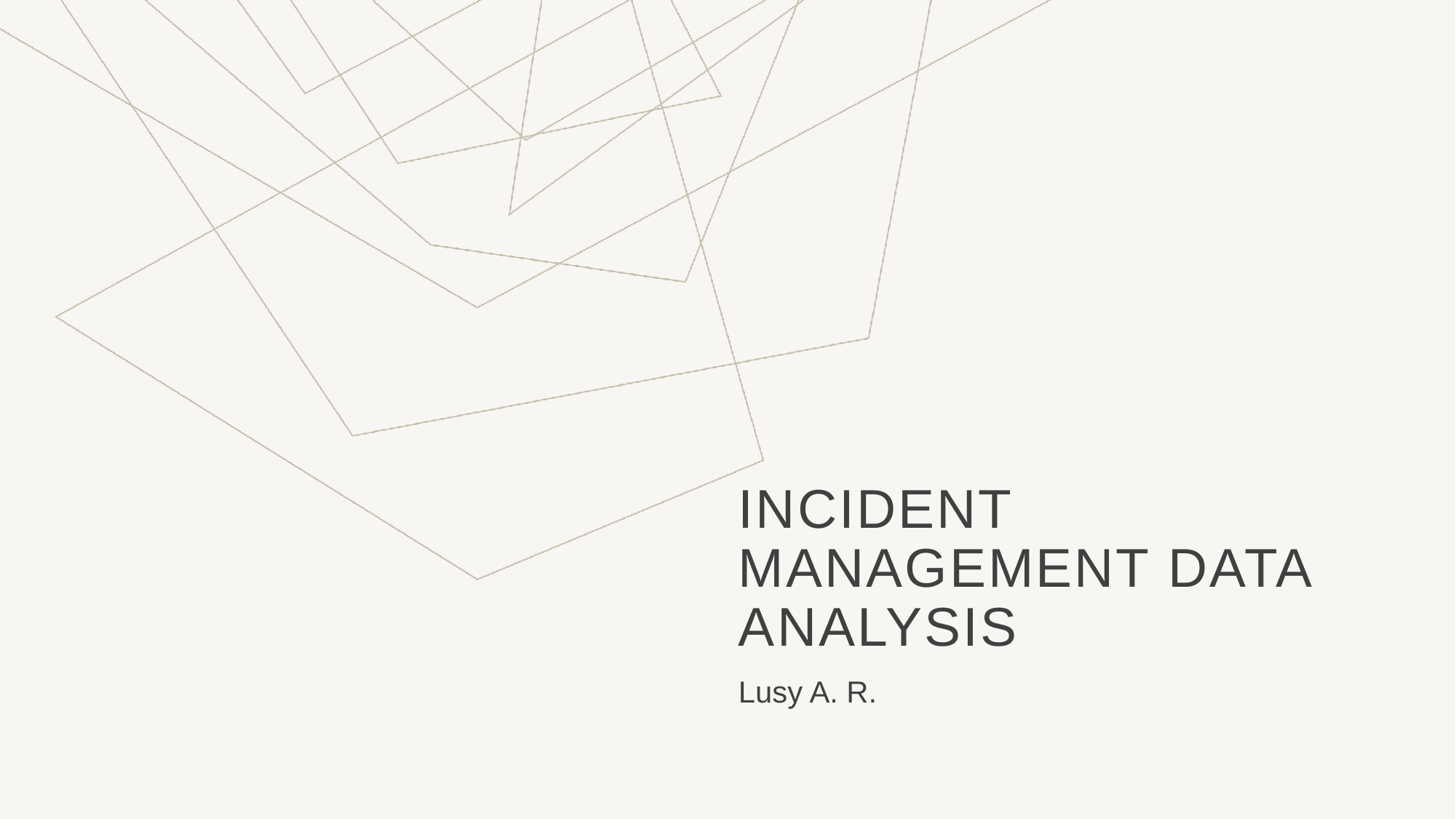

# Incident Management Data Analysis
Lusy A. R.